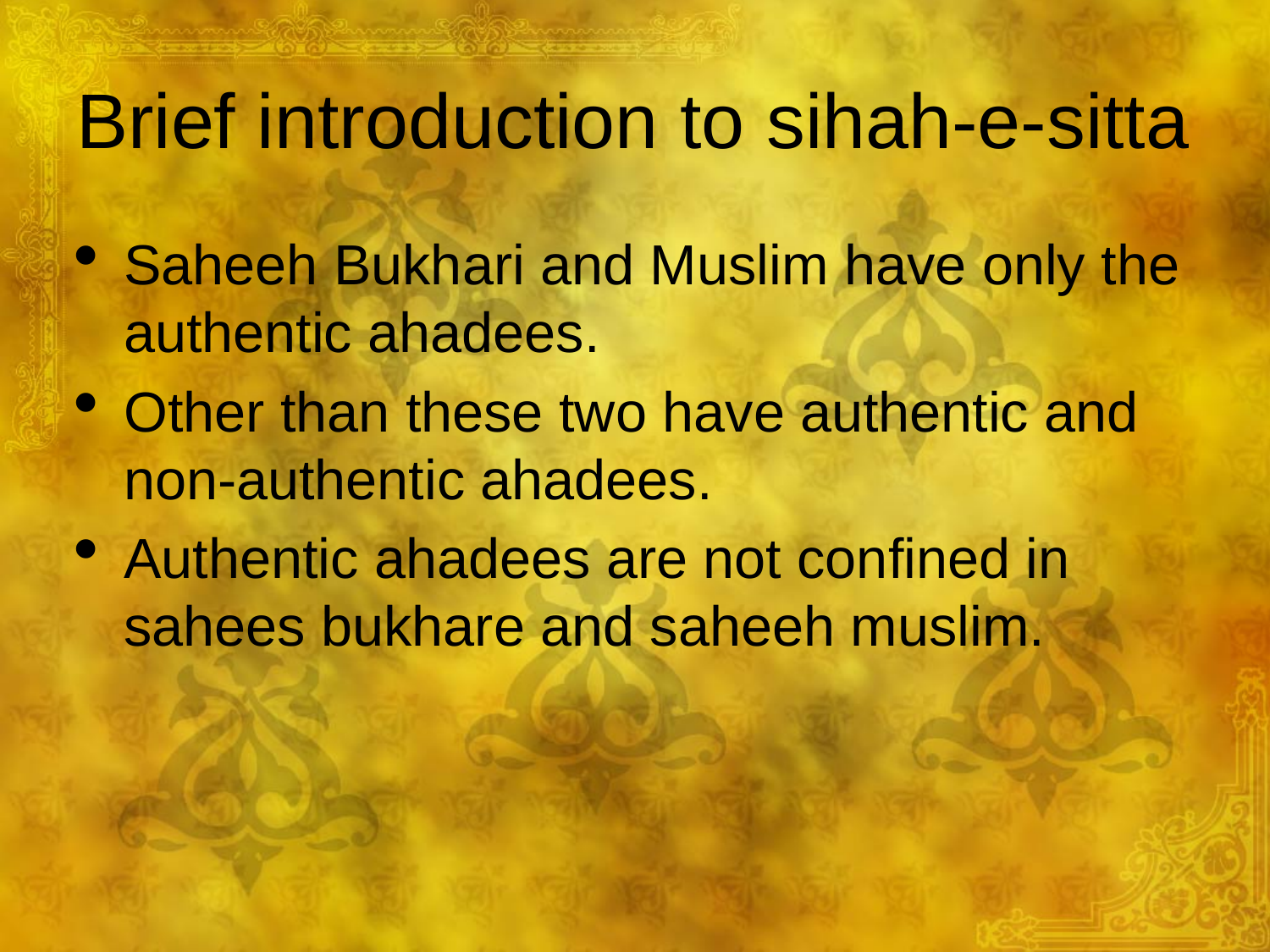

# Brief introduction to sihah-e-sitta
Saheeh Bukhari and Muslim have only the authentic ahadees.
Other than these two have authentic and non-authentic ahadees.
Authentic ahadees are not confined in sahees bukhare and saheeh muslim.